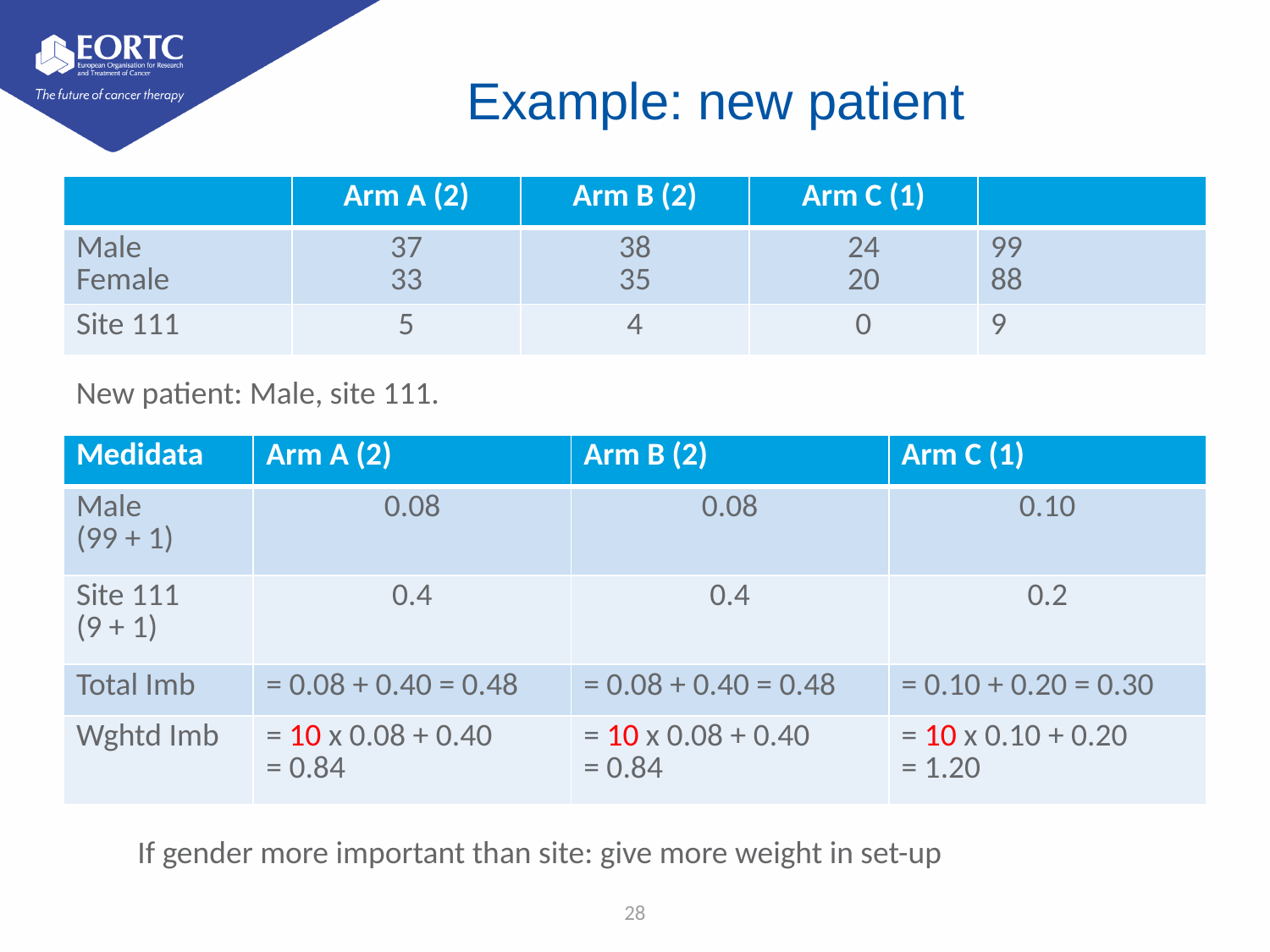

# Example: new patient
|  | Arm A (2) | Arm B (2) | Arm C (1) |  |
| --- | --- | --- | --- | --- |
| Male Female | 37 33 | 38 35 | 24 20 | 99 88 |
| Site 111 | 5 | 4 | 0 | 9 |
New patient: Male, site 111.
| Medidata | Arm A (2) | Arm B (2) | Arm C (1) |
| --- | --- | --- | --- |
| Male (99 + 1) | 0.08 | 0.08 | 0.10 |
| Site 111 (9 + 1) | 0.4 | 0.4 | 0.2 |
| Total Imb | = 0.08 + 0.40 = 0.48 | = 0.08 + 0.40 = 0.48 | = 0.10 + 0.20 = 0.30 |
| Wghtd Imb | = 10 x 0.08 + 0.40 = 0.84 | = 10 x 0.08 + 0.40 = 0.84 | = 10 x 0.10 + 0.20 = 1.20 |
If gender more important than site: give more weight in set-up
28